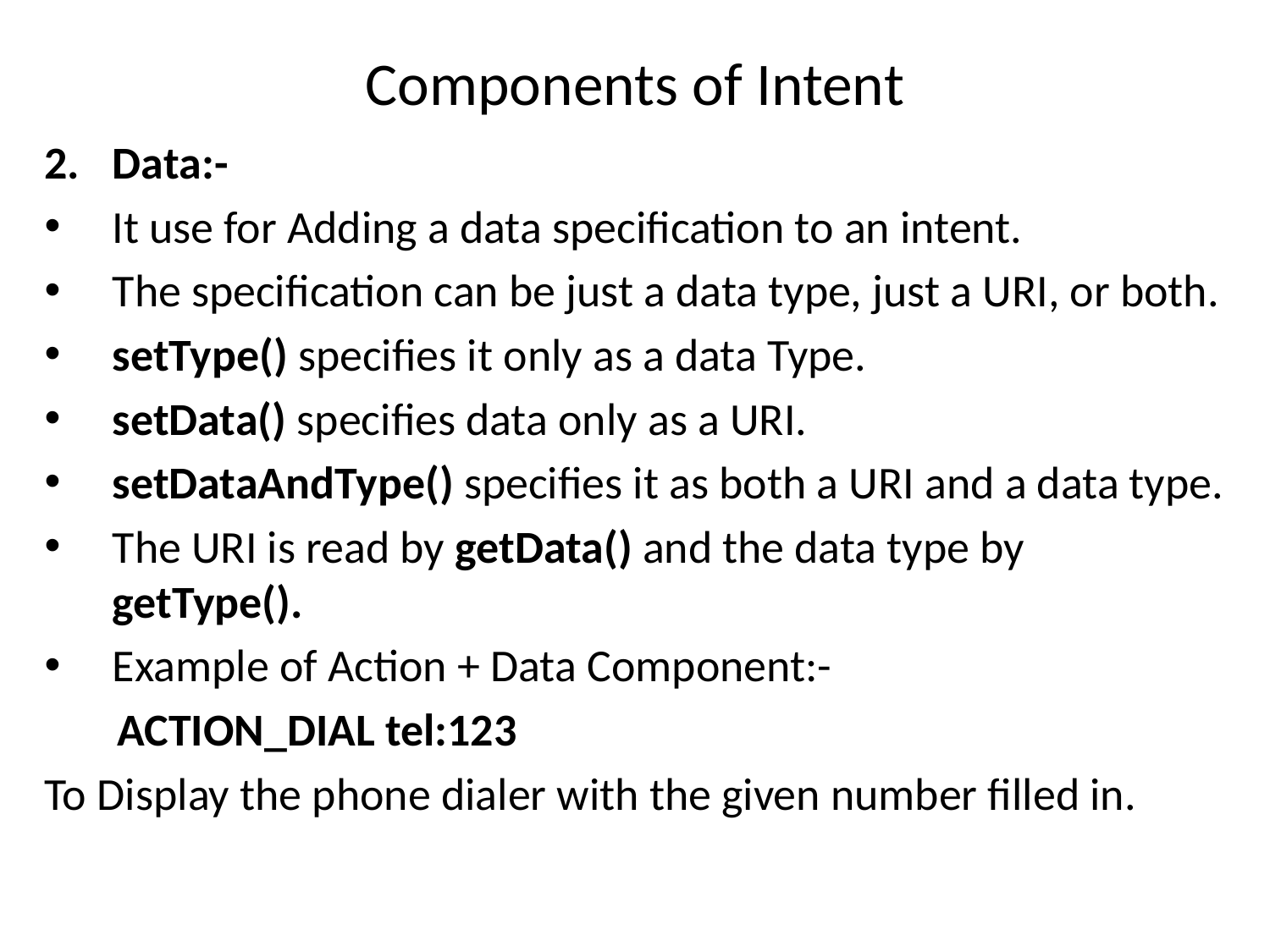

# Components of Intent
Data:-
It use for Adding a data specification to an intent.
The specification can be just a data type, just a URI, or both.
setType() specifies it only as a data Type.
setData() specifies data only as a URI.
setDataAndType() specifies it as both a URI and a data type.
The URI is read by getData() and the data type by getType().
Example of Action + Data Component:-
       ACTION_DIAL tel:123
To Display the phone dialer with the given number filled in.